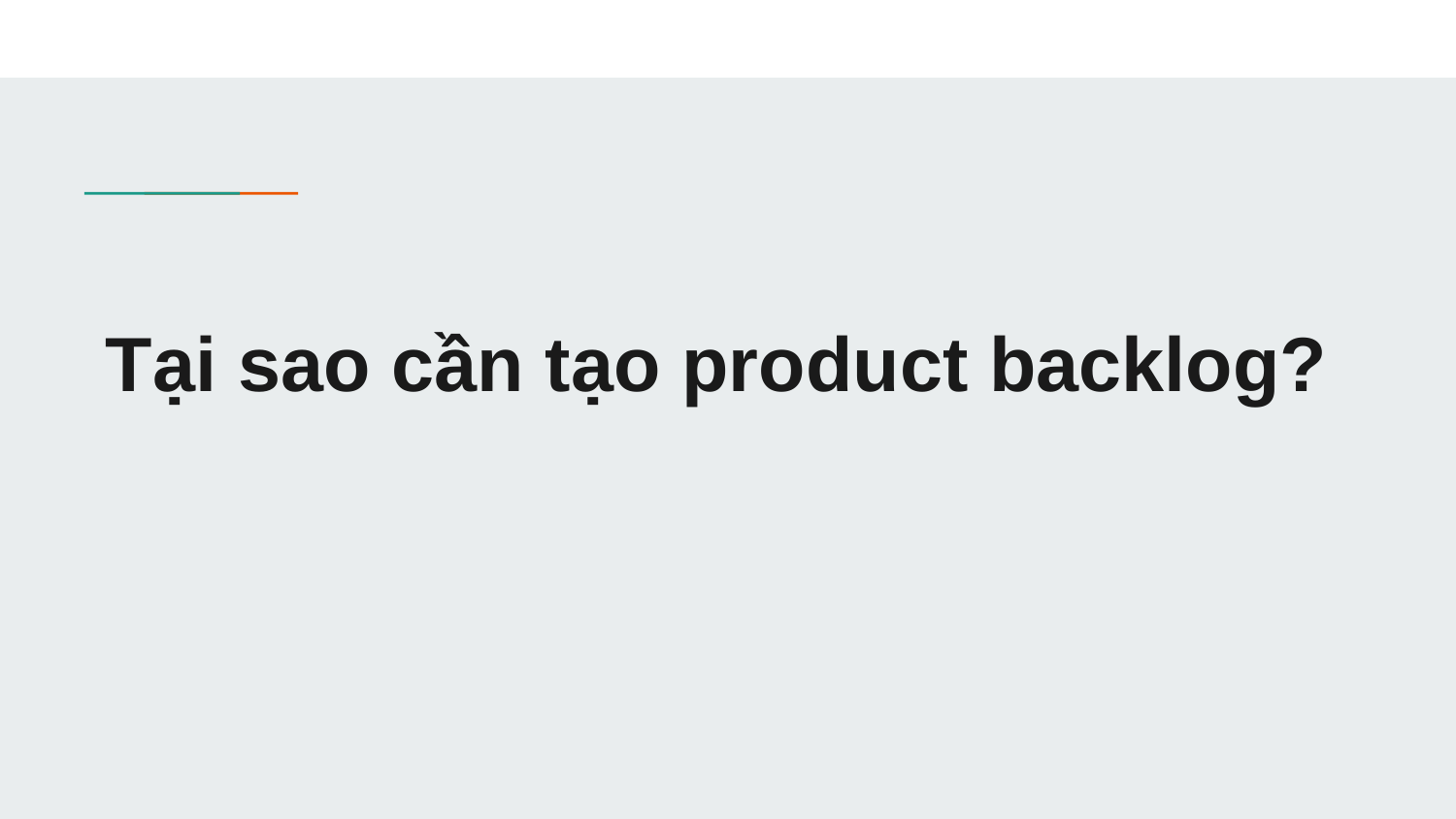

# Tại sao cần tạo product backlog?